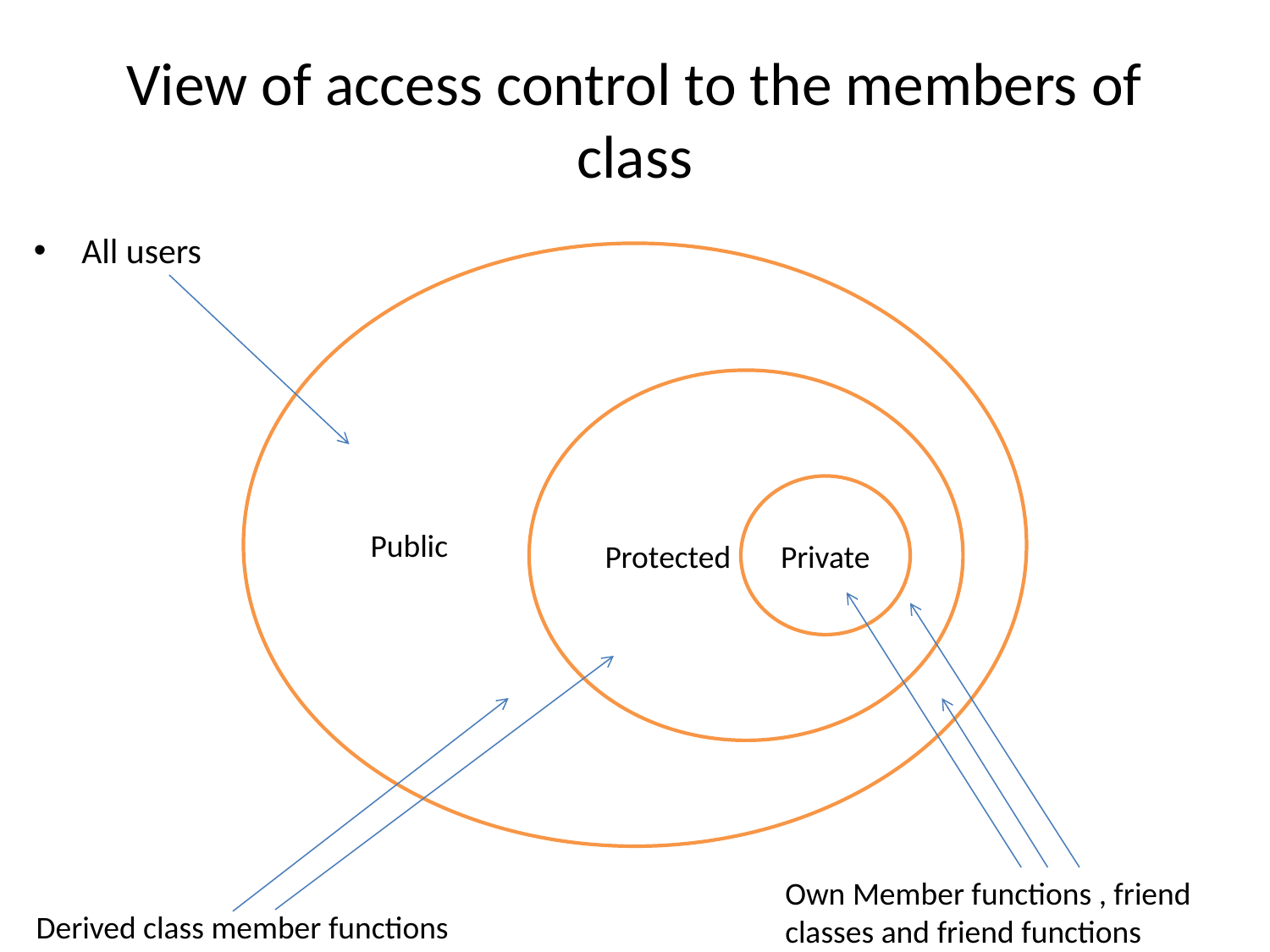

# View of access control to the members of class
All users
Public
Protected
Private
Own Member functions , friend classes and friend functions
Derived class member functions